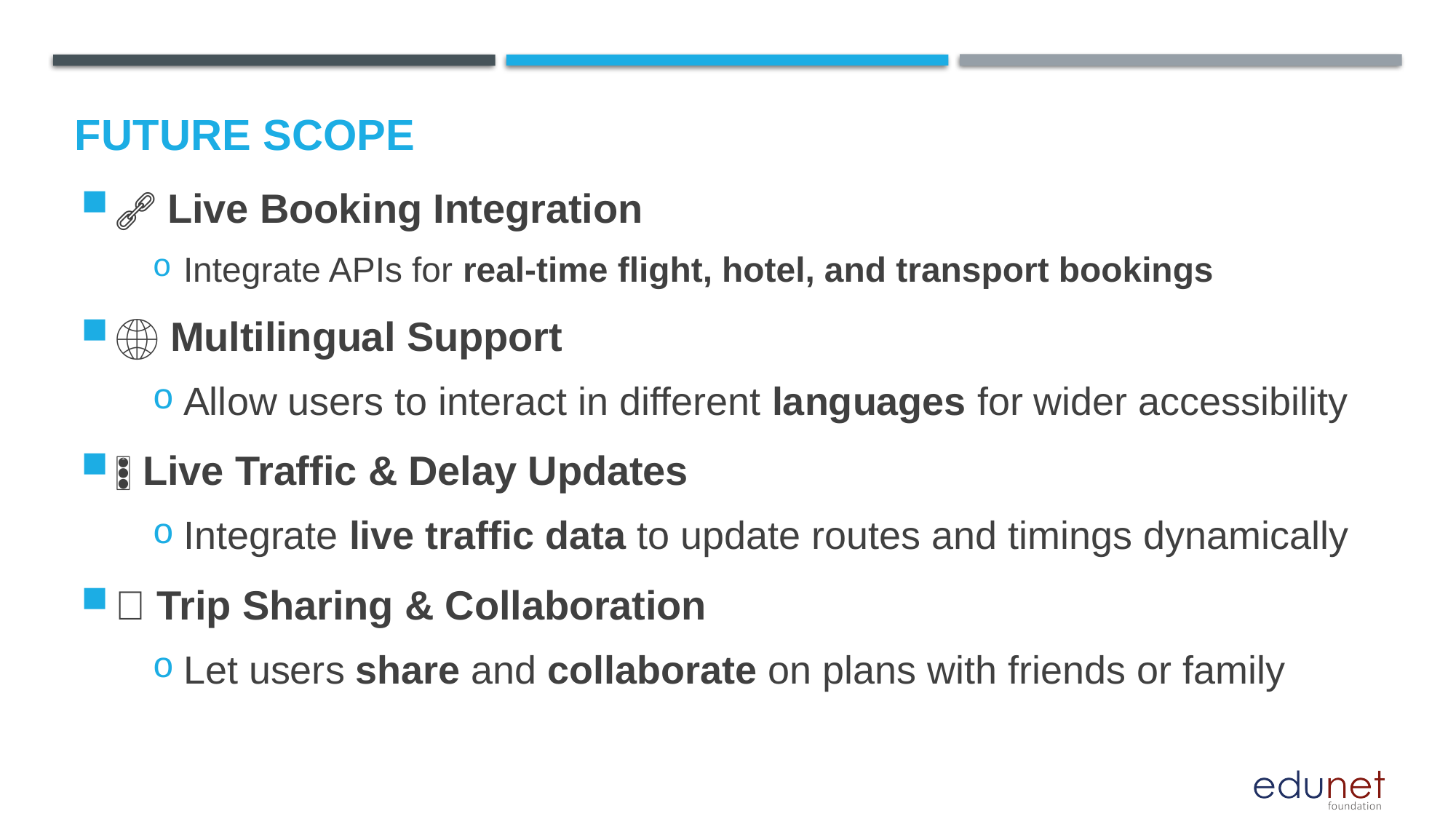

Future scope
🔗 Live Booking Integration
Integrate APIs for real-time flight, hotel, and transport bookings
🌐 Multilingual Support
Allow users to interact in different languages for wider accessibility
🚦 Live Traffic & Delay Updates
Integrate live traffic data to update routes and timings dynamically
🧳 Trip Sharing & Collaboration
Let users share and collaborate on plans with friends or family